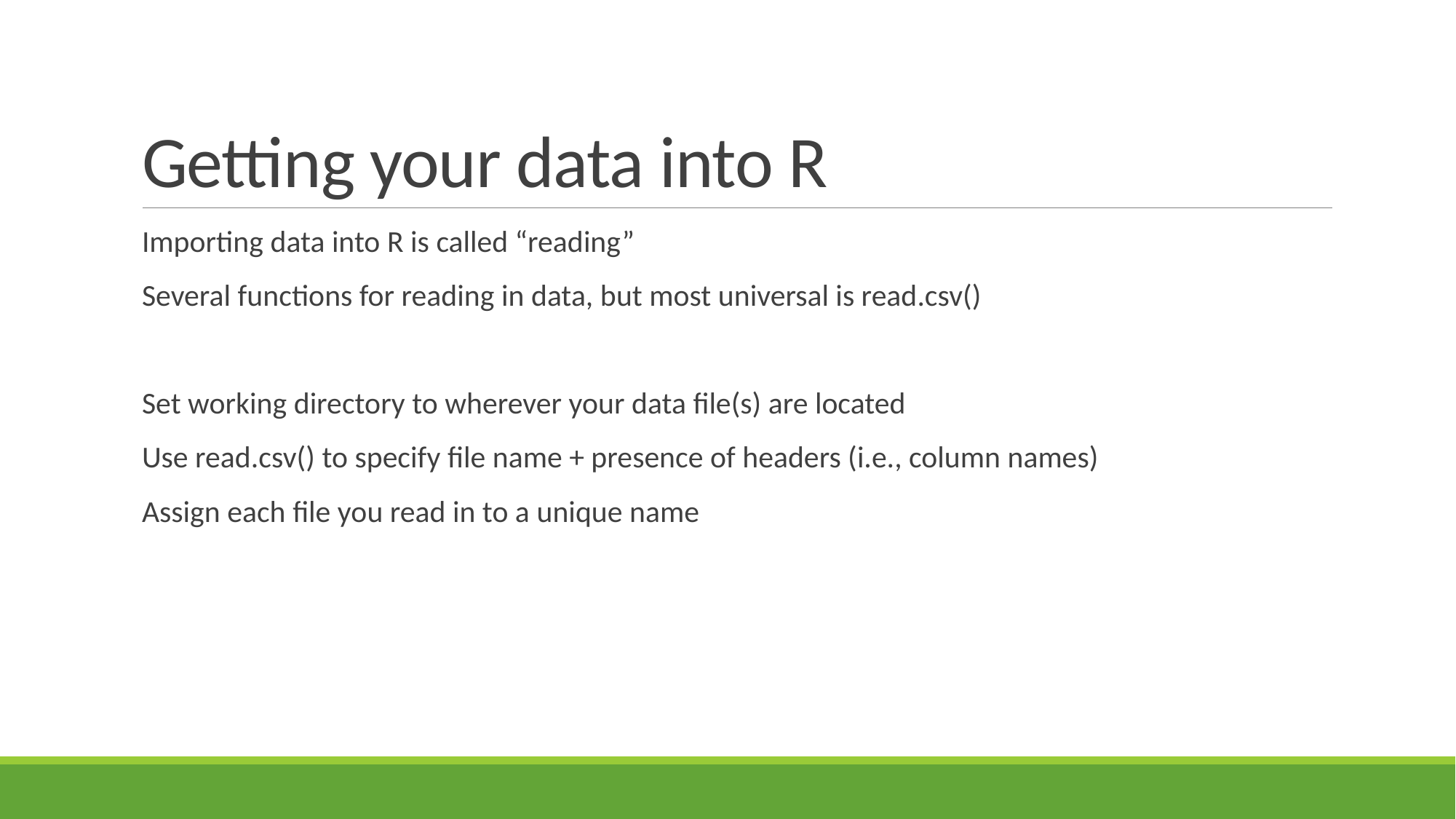

# Getting your data into R
Importing data into R is called “reading”
Several functions for reading in data, but most universal is read.csv()

Set working directory to wherever your data file(s) are located
Use read.csv() to specify file name + presence of headers (i.e., column names)
Assign each file you read in to a unique name